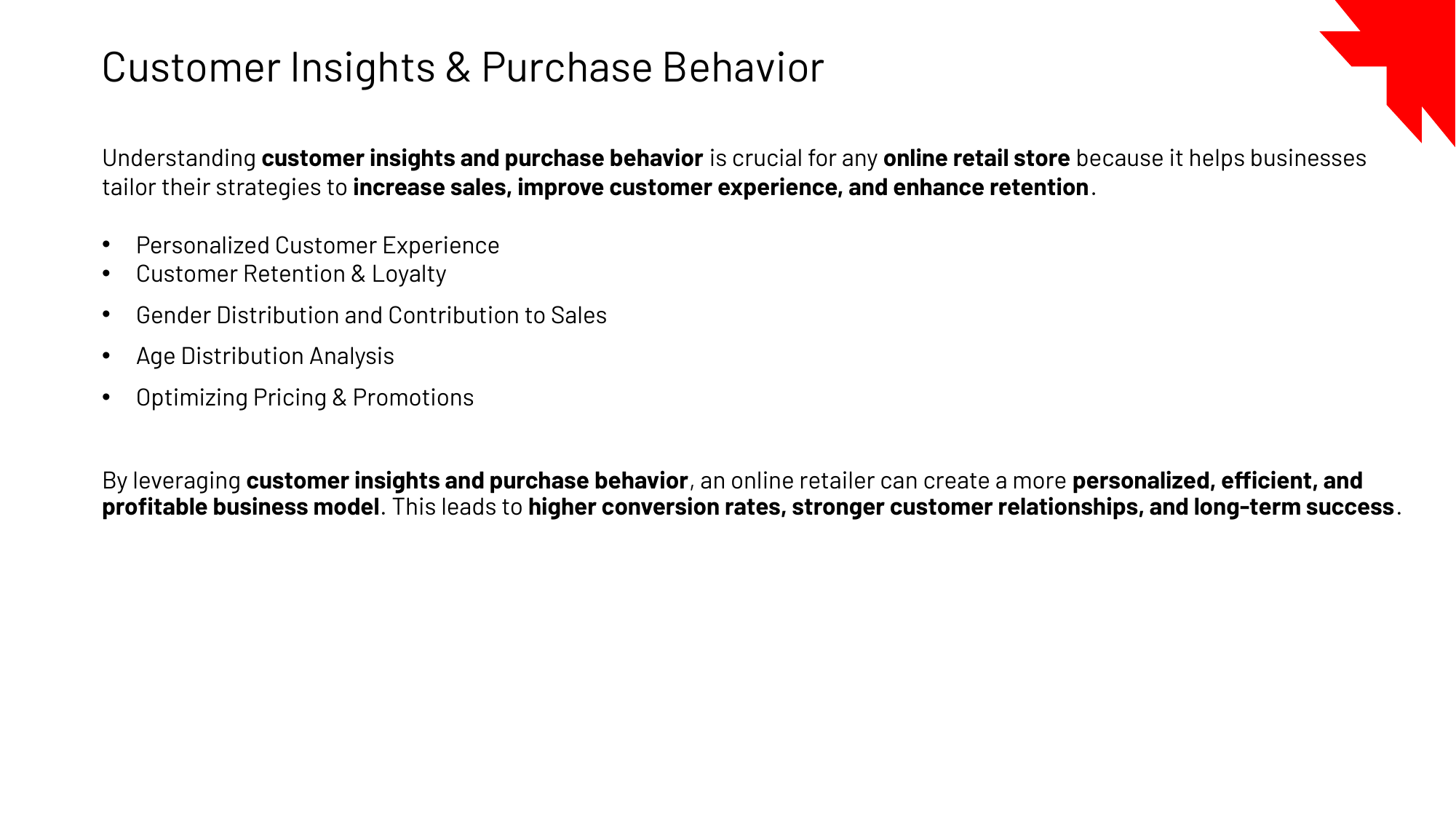

Customer Insights & Purchase Behavior

Understanding customer insights and purchase behavior is crucial for any online retail store because it helps businesses tailor their strategies to increase sales, improve customer experience, and enhance retention.

Personalized Customer Experience
Customer Retention & Loyalty
Gender Distribution and Contribution to Sales
Age Distribution Analysis
Optimizing Pricing & Promotions

By leveraging customer insights and purchase behavior, an online retailer can create a more personalized, efficient, and profitable business model. This leads to higher conversion rates, stronger customer relationships, and long-term success.